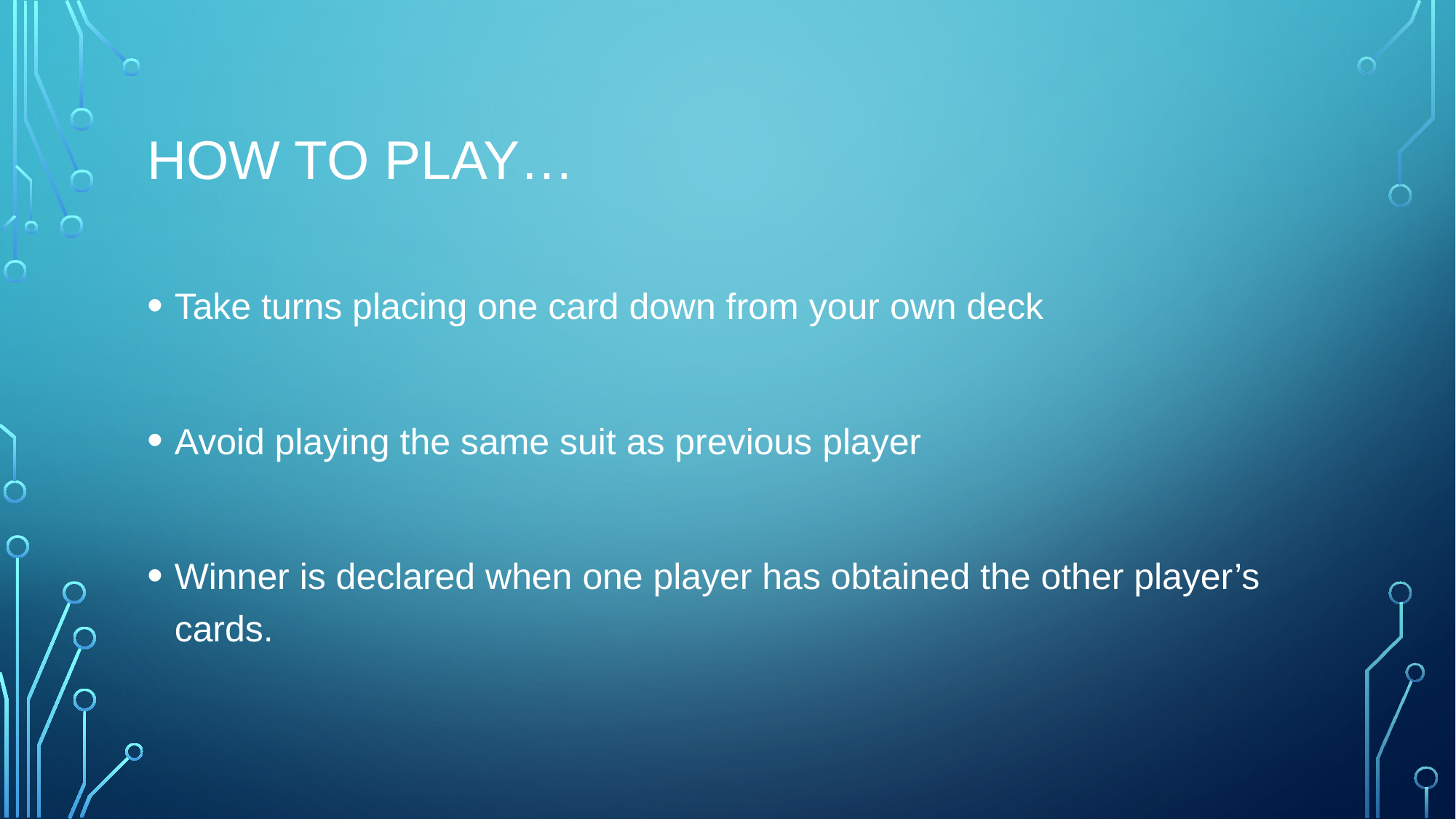

# HOW TO play…
Take turns placing one card down from your own deck

Avoid playing the same suit as previous player

Winner is declared when one player has obtained the other player’s cards.